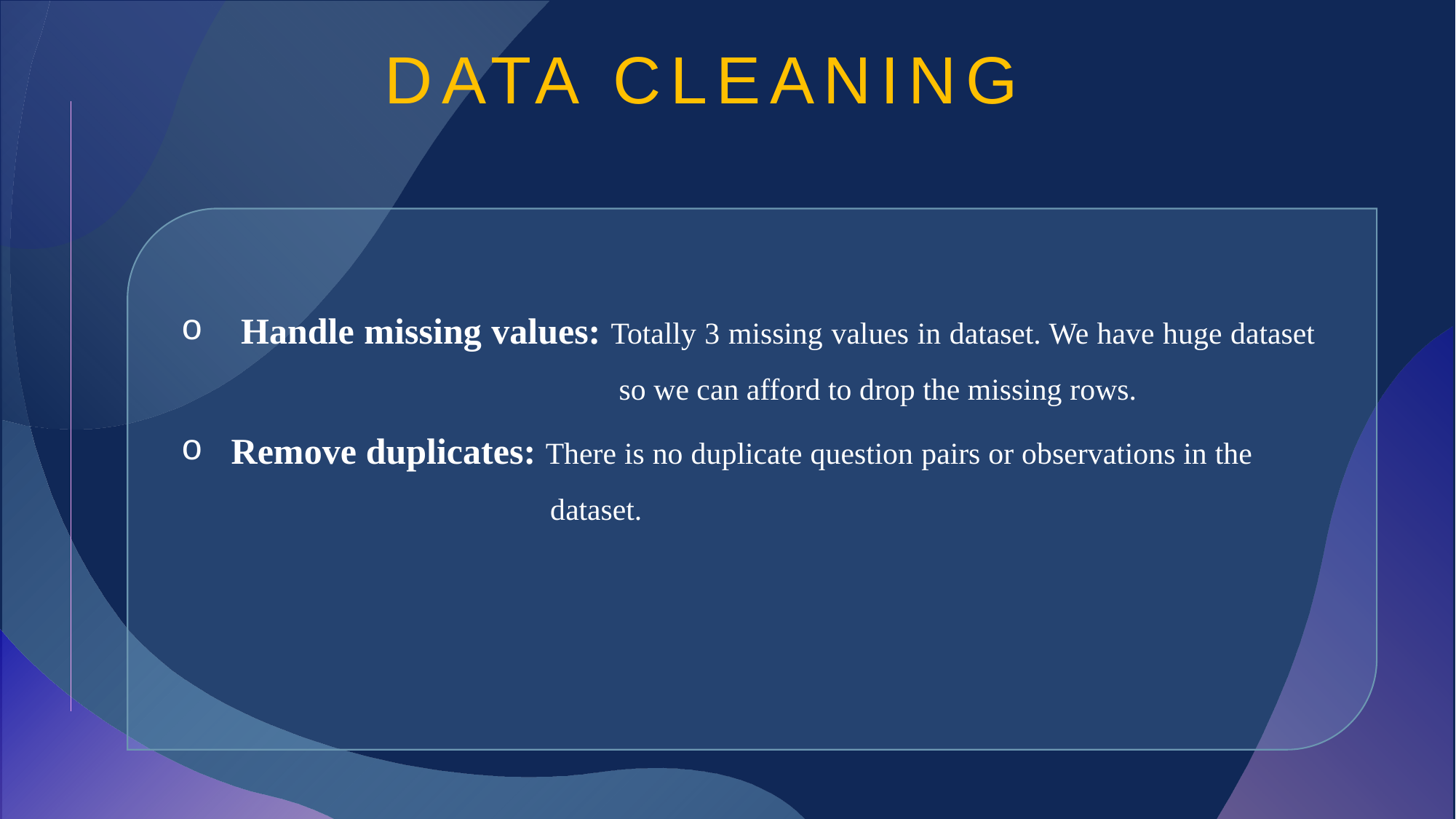

DATA CLEANING

  Handle missing values: Totally 3 missing values in dataset. We have huge dataset                                                      so we can afford to drop the missing rows.
 Remove duplicates: There is no duplicate question pairs or observations in the                                                     dataset.